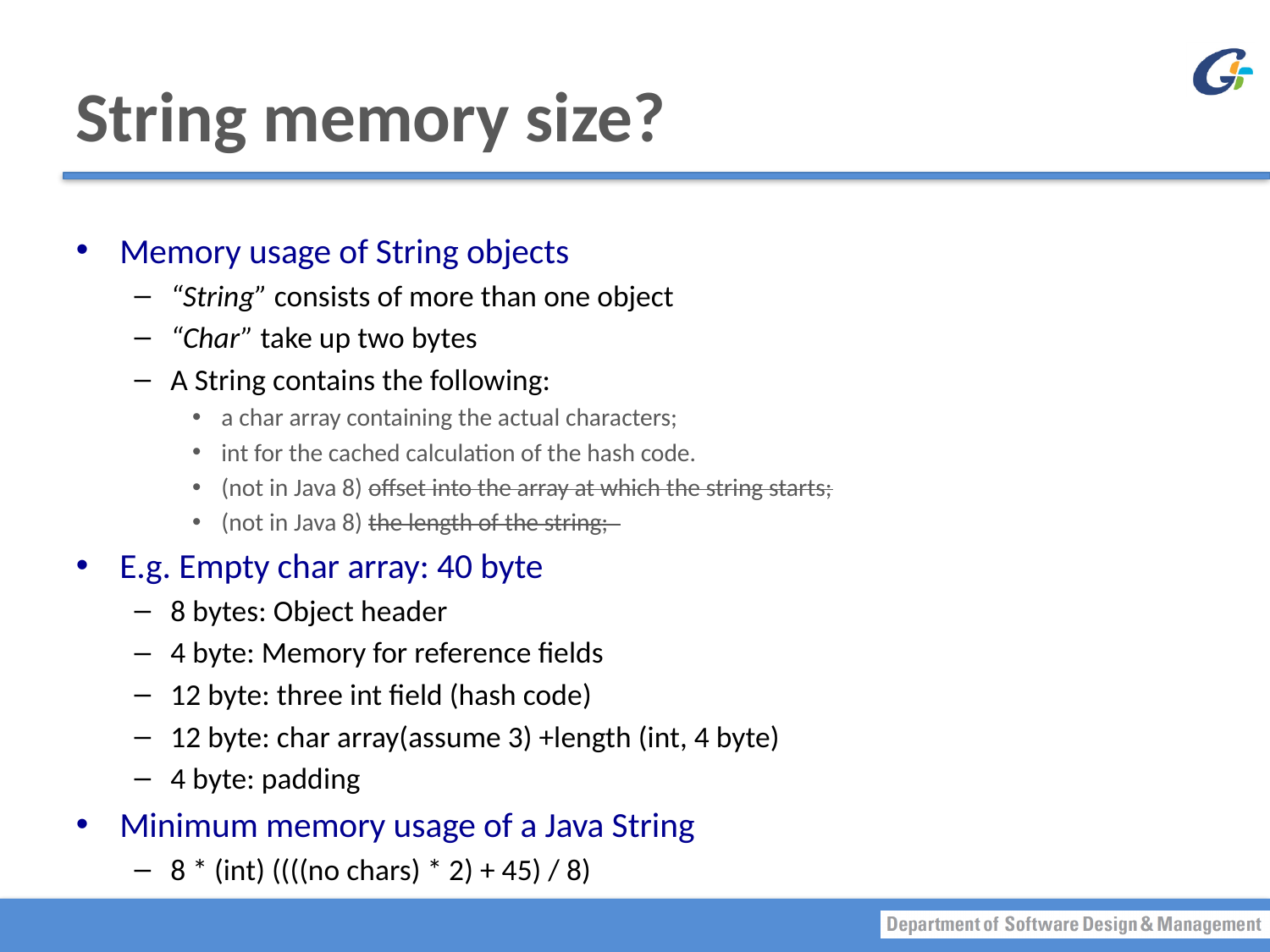

# String memory size?
Memory usage of String objects
“String” consists of more than one object
“Char” take up two bytes
A String contains the following:
a char array containing the actual characters;
int for the cached calculation of the hash code.
(not in Java 8) offset into the array at which the string starts;
(not in Java 8) the length of the string;
E.g. Empty char array: 40 byte
8 bytes: Object header
4 byte: Memory for reference fields
12 byte: three int field (hash code)
12 byte: char array(assume 3) +length (int, 4 byte)
4 byte: padding
Minimum memory usage of a Java String
8 * (int) ((((no chars) * 2) + 45) / 8)